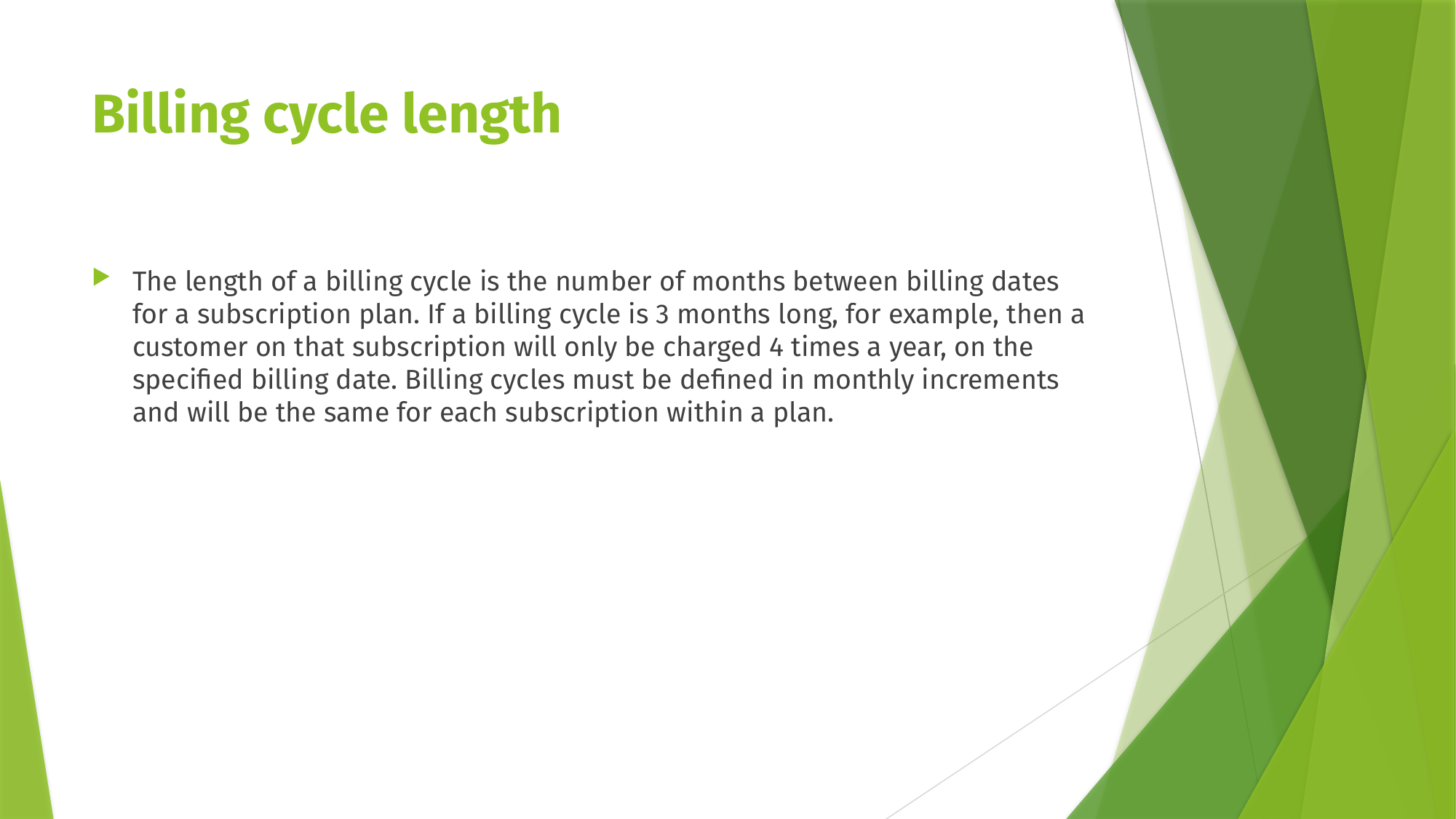

# Billing cycle length
The length of a billing cycle is the number of months between billing dates for a subscription plan. If a billing cycle is 3 months long, for example, then a customer on that subscription will only be charged 4 times a year, on the specified billing date. Billing cycles must be defined in monthly increments and will be the same for each subscription within a plan.